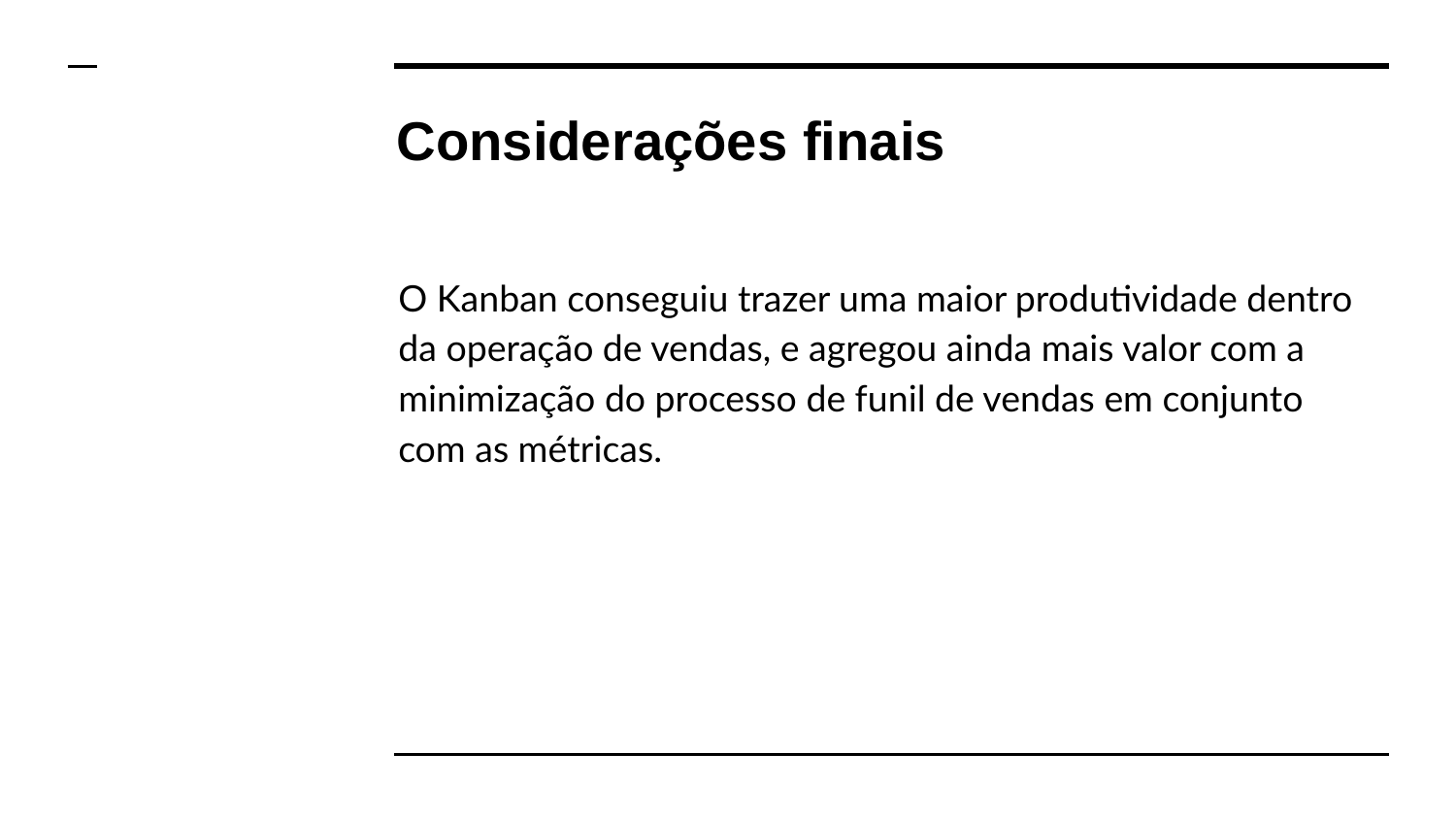

# Considerações finais
O Kanban conseguiu trazer uma maior produtividade dentro da operação de vendas, e agregou ainda mais valor com a minimização do processo de funil de vendas em conjunto com as métricas.